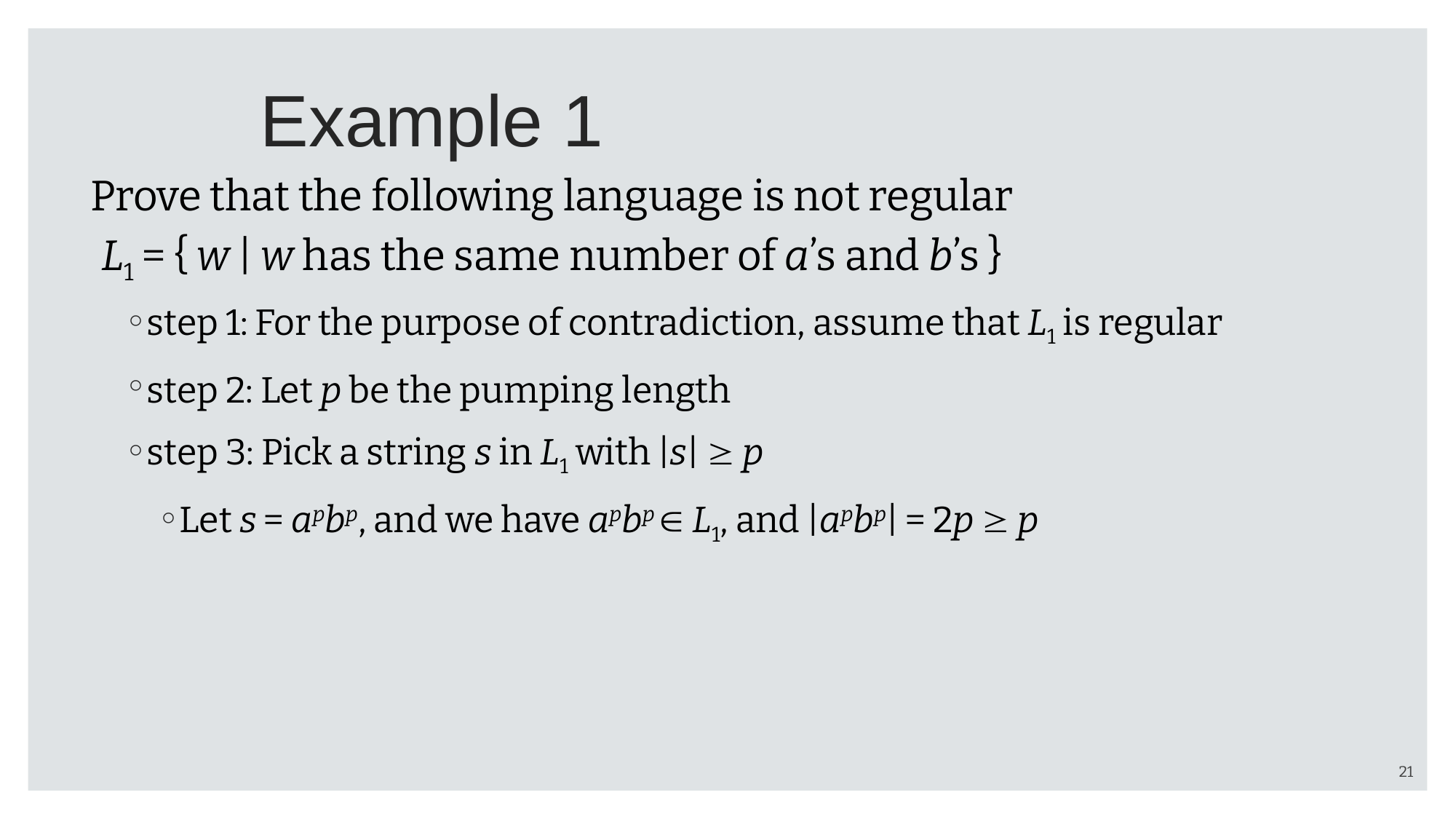

# Example 1
Prove that the following language is not regular
L1 = { w | w has the same number of a’s and b’s }
step 1: For the purpose of contradiction, assume that L1 is regular
step 2: Let p be the pumping length
step 3: Pick a string s in L1 with |s| ≥ p
Let s = apbp, and we have apbp ∈ L1, and |apbp| = 2p ≥ p
21